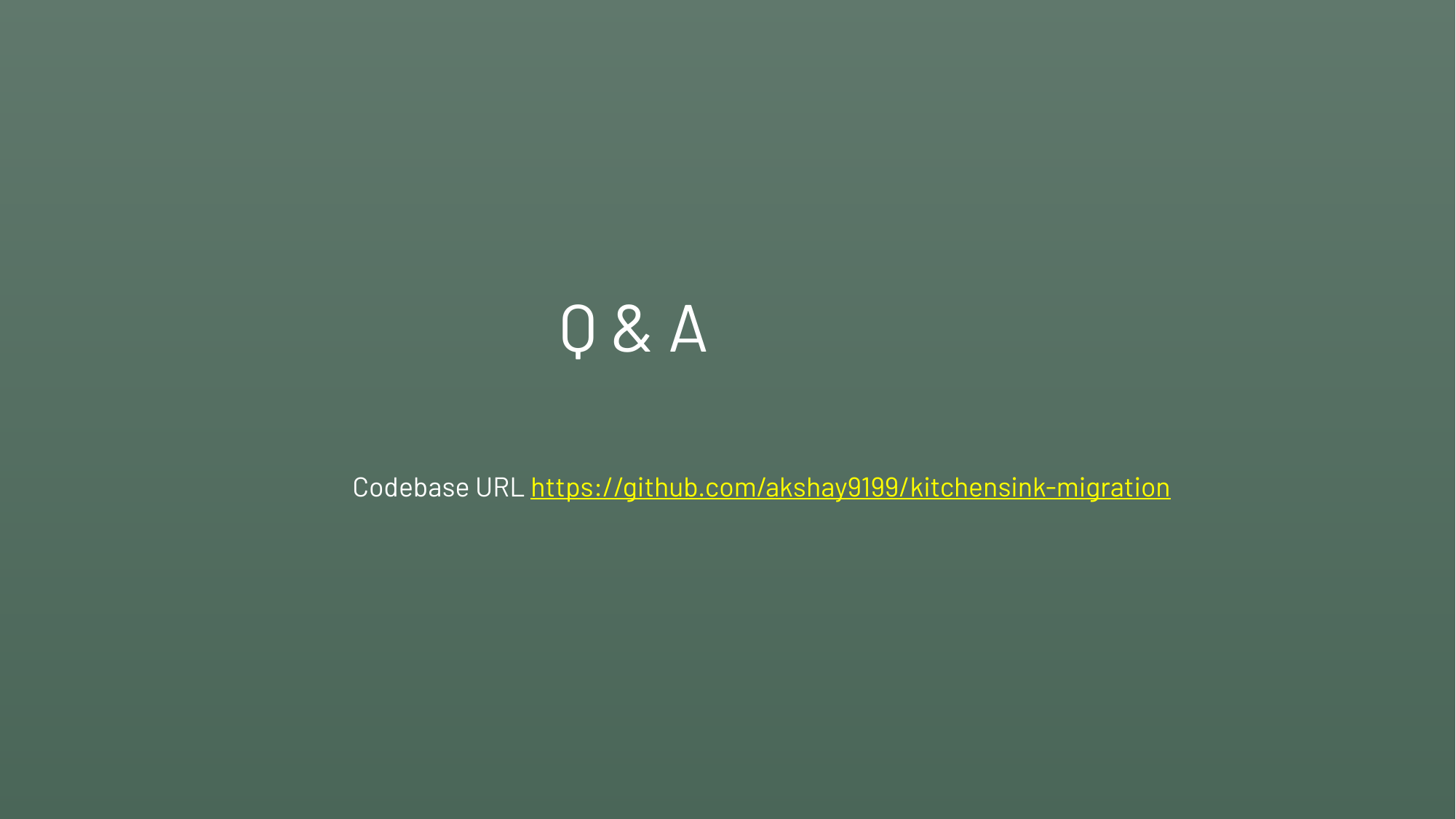

# Q & A
Codebase URL https://github.com/akshay9199/kitchensink-migration